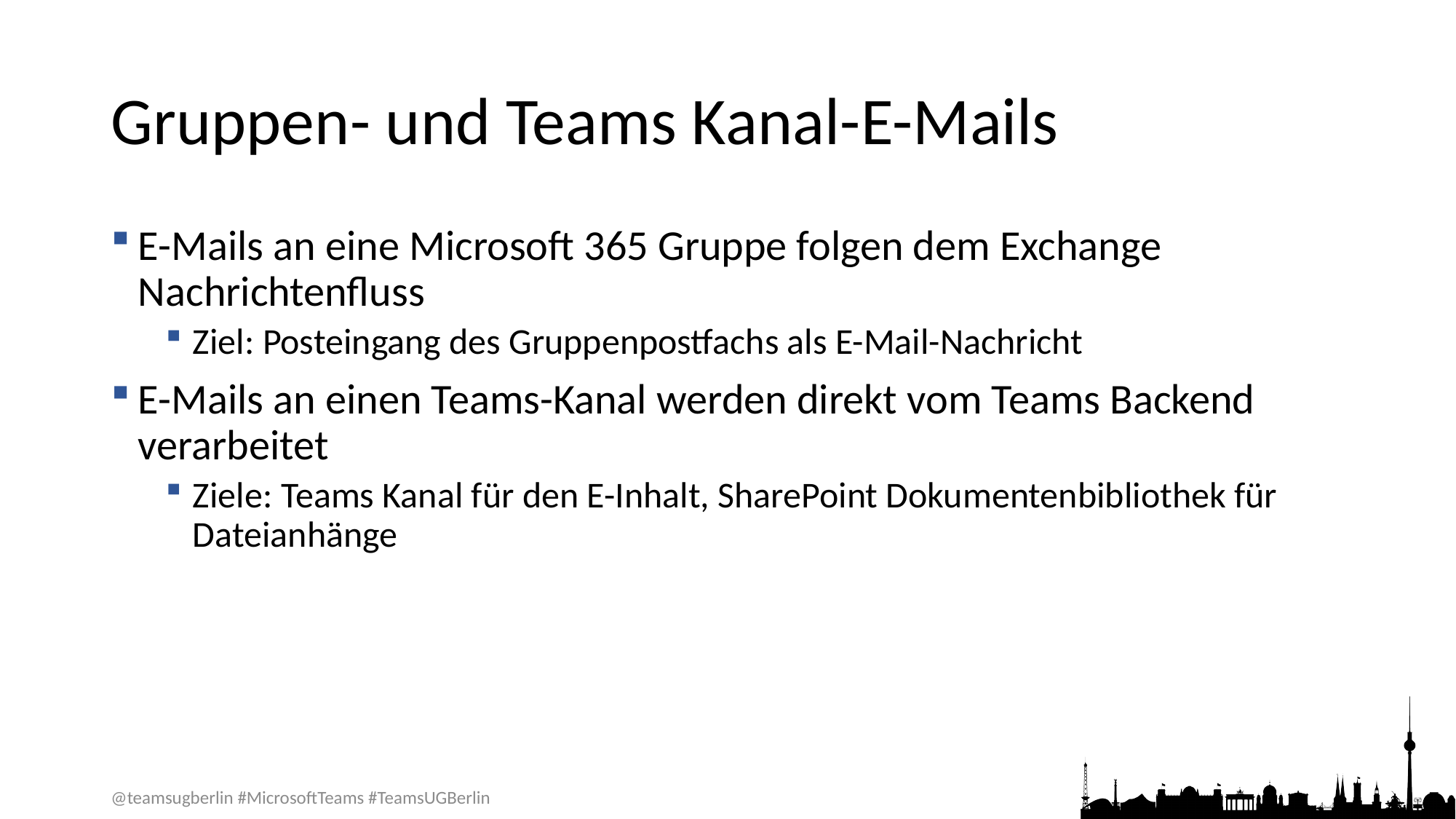

# Gruppen- und Teams Kanal-E-Mails
E-Mails an eine Microsoft 365 Gruppe folgen dem Exchange Nachrichtenfluss
Ziel: Posteingang des Gruppenpostfachs als E-Mail-Nachricht
E-Mails an einen Teams-Kanal werden direkt vom Teams Backend verarbeitet
Ziele: Teams Kanal für den E-Inhalt, SharePoint Dokumentenbibliothek für Dateianhänge